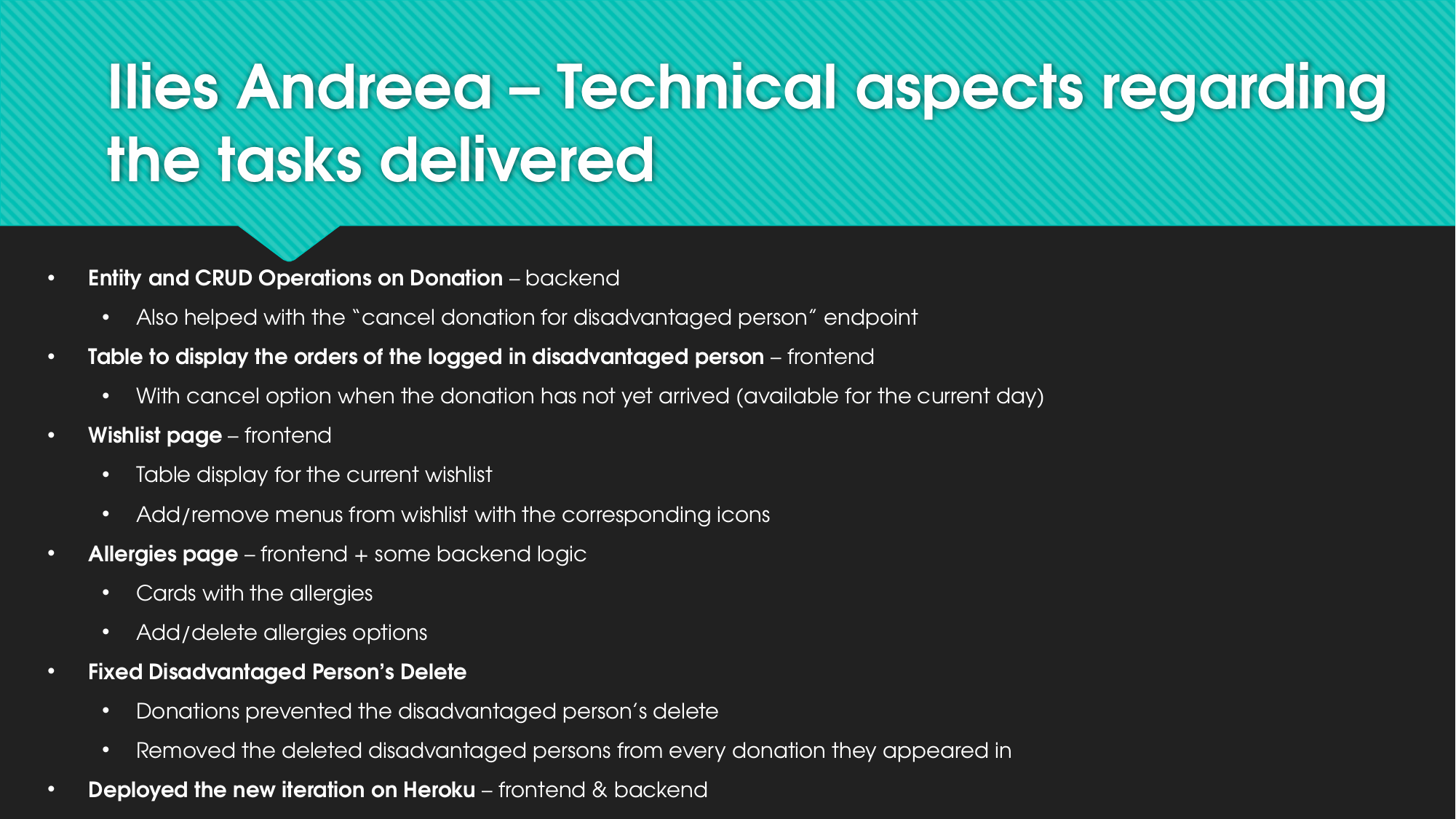

# Ilies Andreea – Technical aspects regarding the tasks delivered
Entity and CRUD Operations on Donation – backend
Also helped with the “cancel donation for disadvantaged person” endpoint
Table to display the orders of the logged in disadvantaged person – frontend
With cancel option when the donation has not yet arrived (available for the current day)
Wishlist page – frontend
Table display for the current wishlist
Add/remove menus from wishlist with the corresponding icons
Allergies page – frontend + some backend logic
Cards with the allergies
Add/delete allergies options
Fixed Disadvantaged Person’s Delete
Donations prevented the disadvantaged person’s delete
Removed the deleted disadvantaged persons from every donation they appeared in
Deployed the new iteration on Heroku – frontend & backend